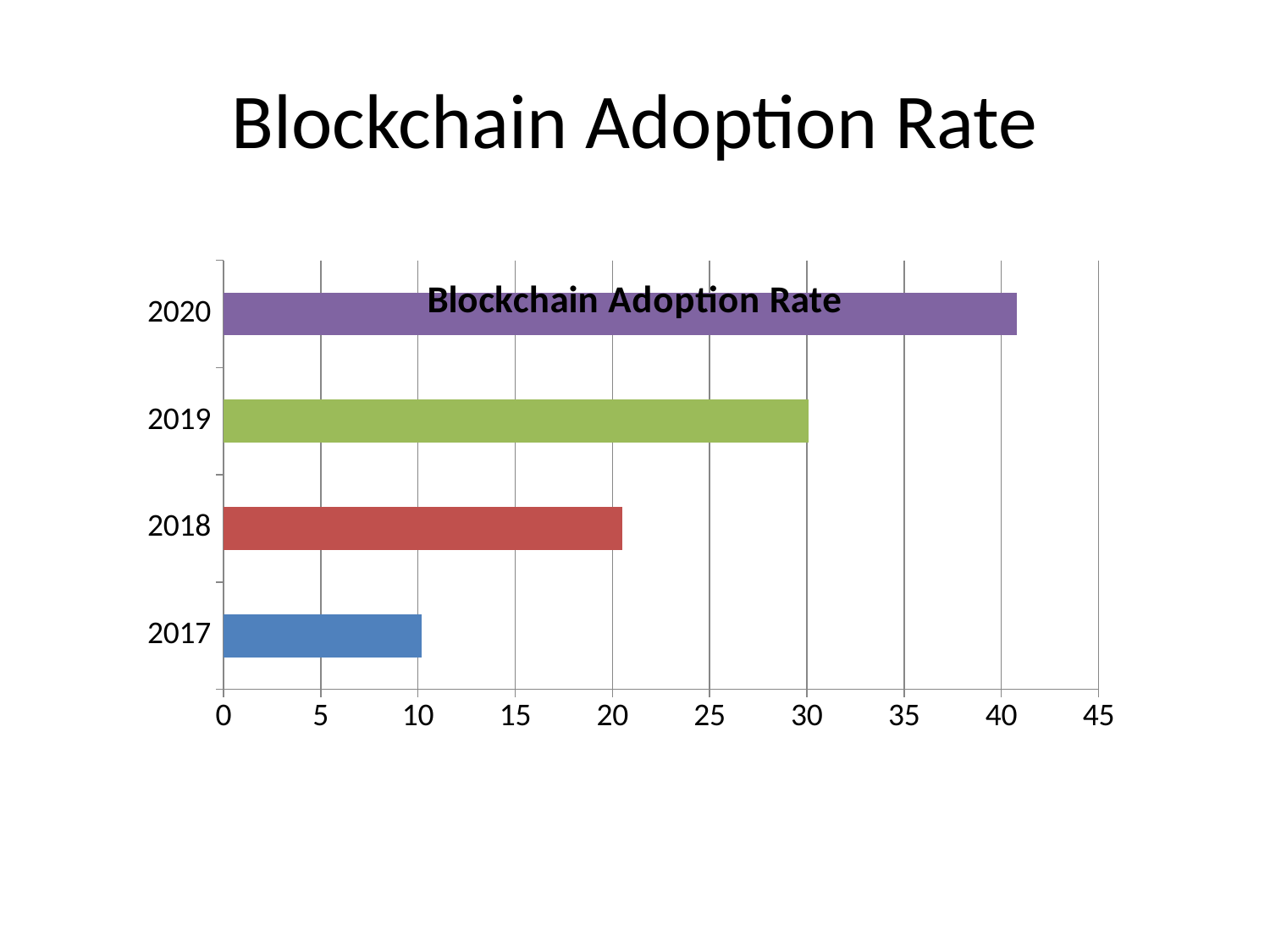

# Blockchain Adoption Rate

### Chart: Blockchain Adoption Rate

| Category | Blockchain Adoption Rate |
|---|---|
| 2017 | 10.2 |
| 2018 | 20.5 |
| 2019 | 30.1 |
| 2020 | 40.8 |